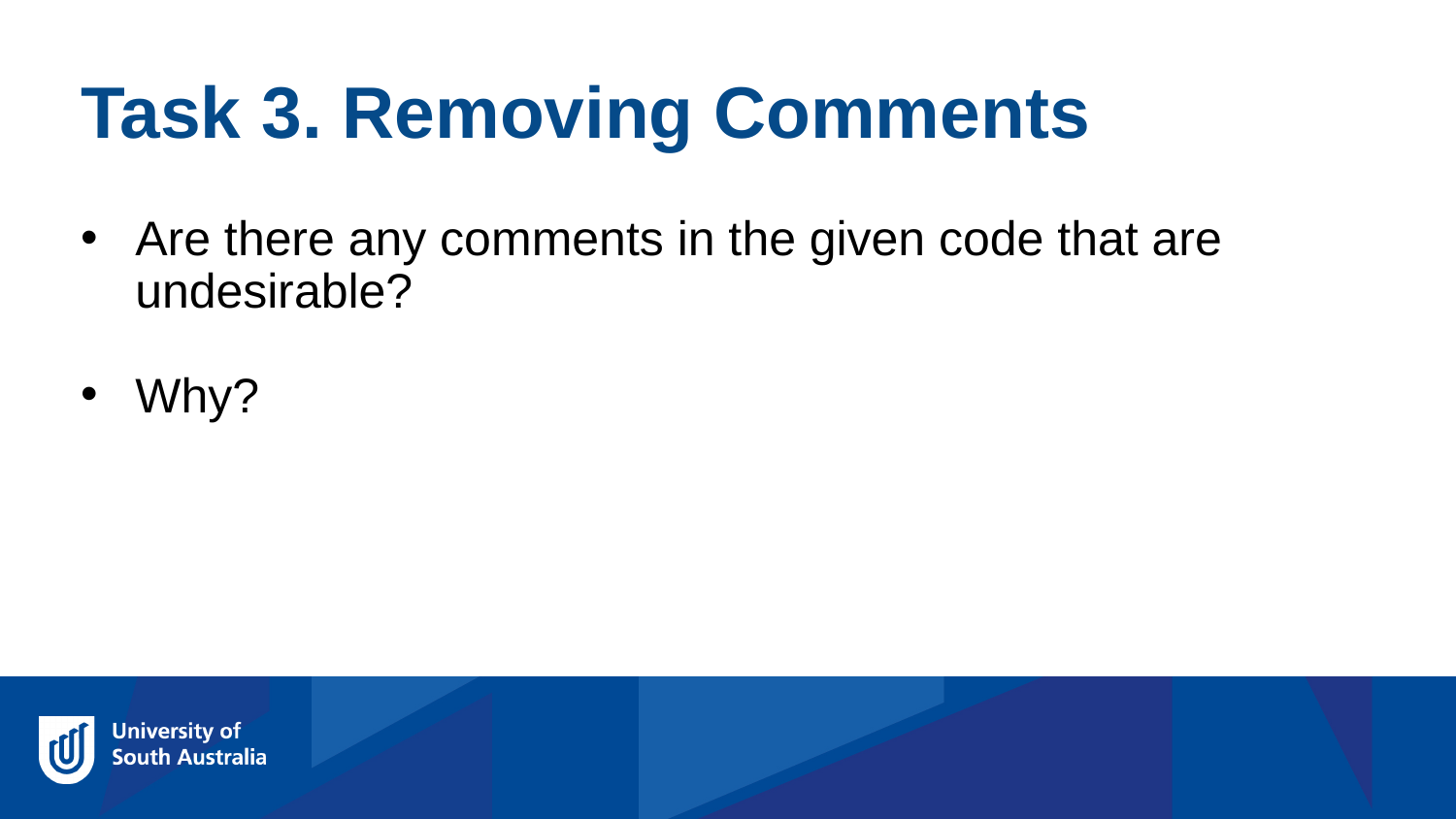

Task 3. Removing Comments
Are there any comments in the given code that are undesirable?

Why?